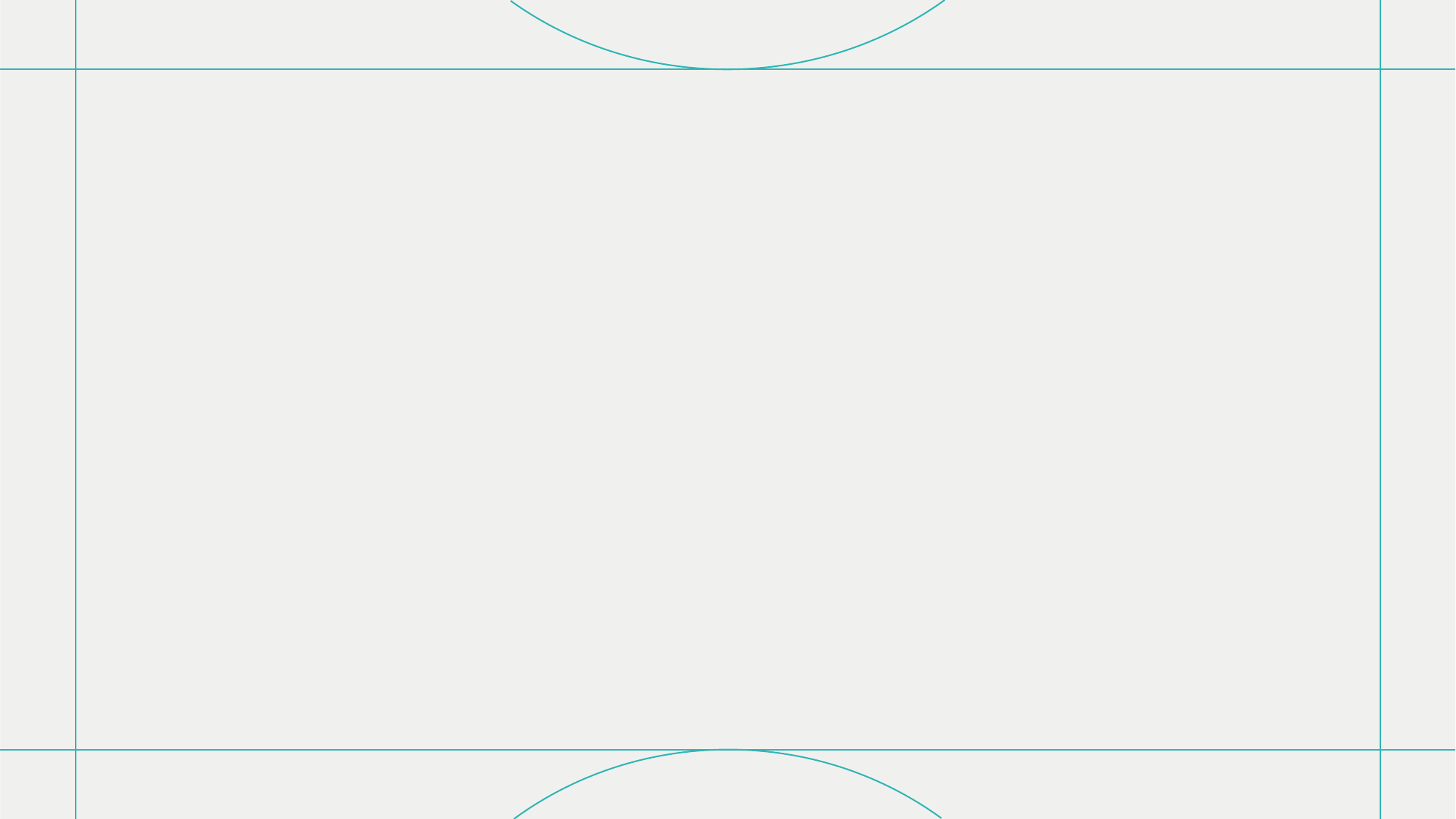

# Future Avenues for Exploration
More years gathered for analysis
Search for the top 25 lyrics for the top 10 songs of the year
Music features analysis by albums